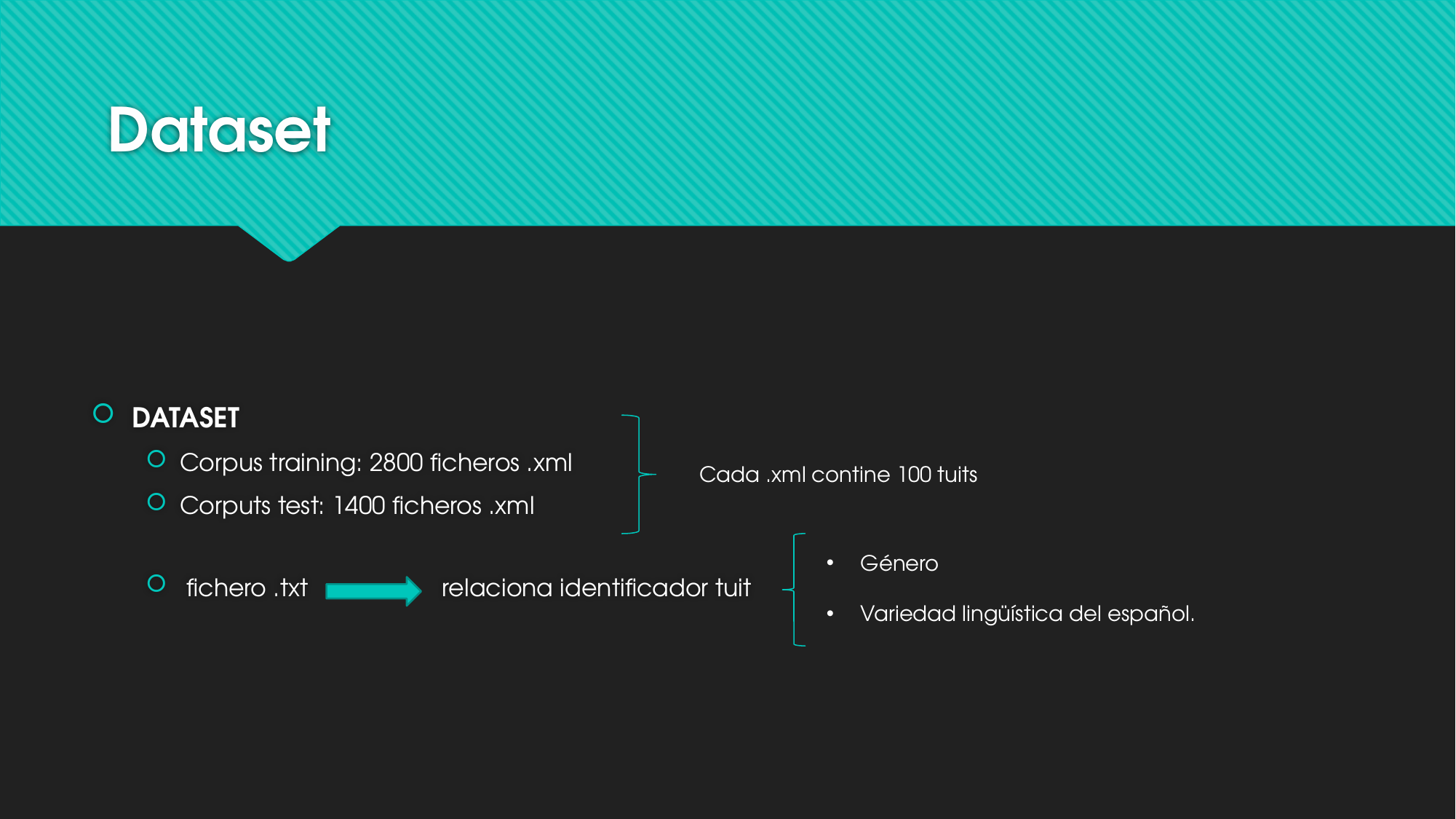

# Dataset
DATASET
Corpus training: 2800 ficheros .xml
Corputs test: 1400 ficheros .xml

 fichero .txt                    relaciona identificador tuit

Cada .xml contine 100 tuits

Género

Variedad lingüística del español.